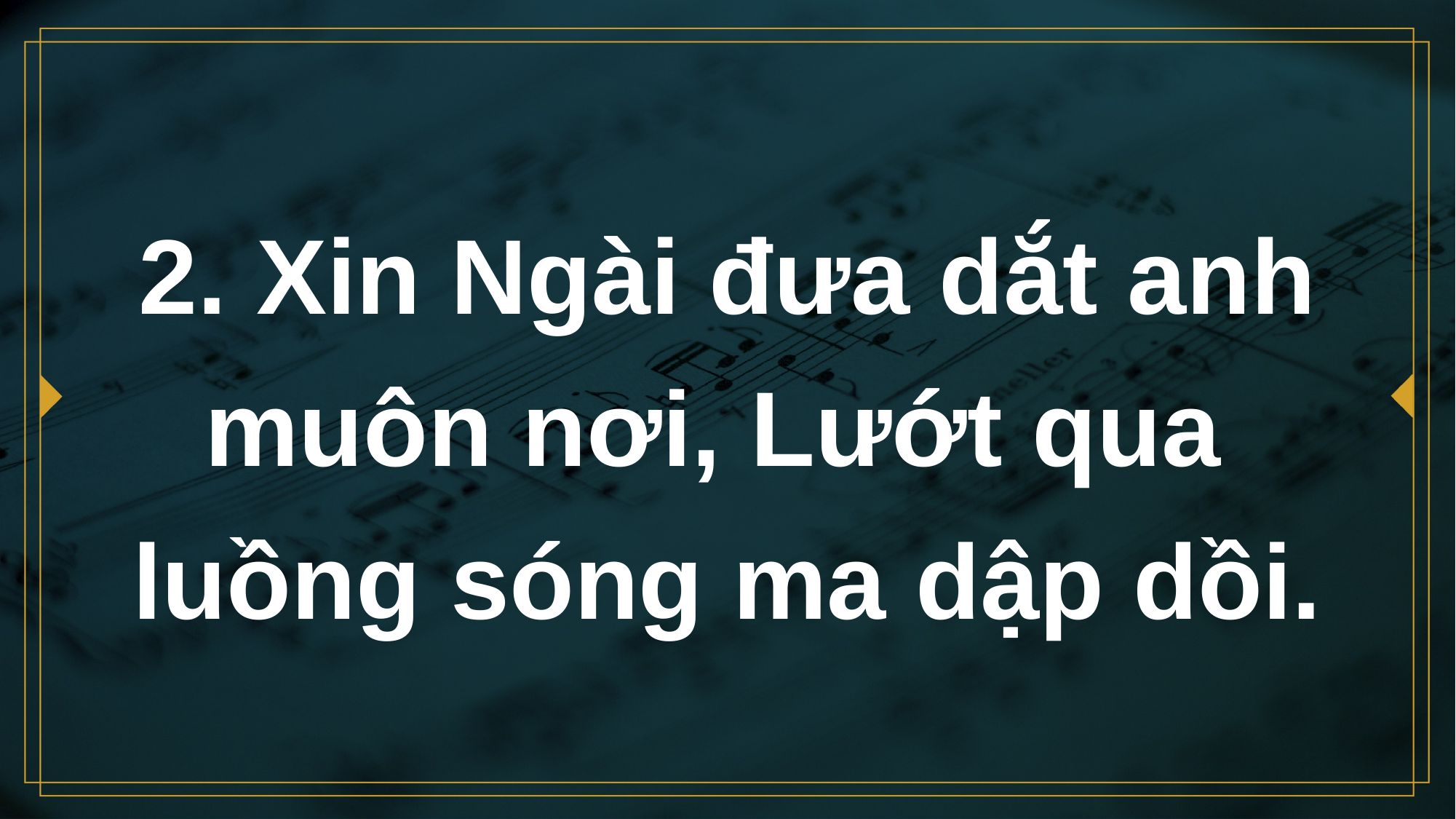

# 2. Xin Ngài đưa dắt anh muôn nơi, Lướt qua luồng sóng ma dập dồi.